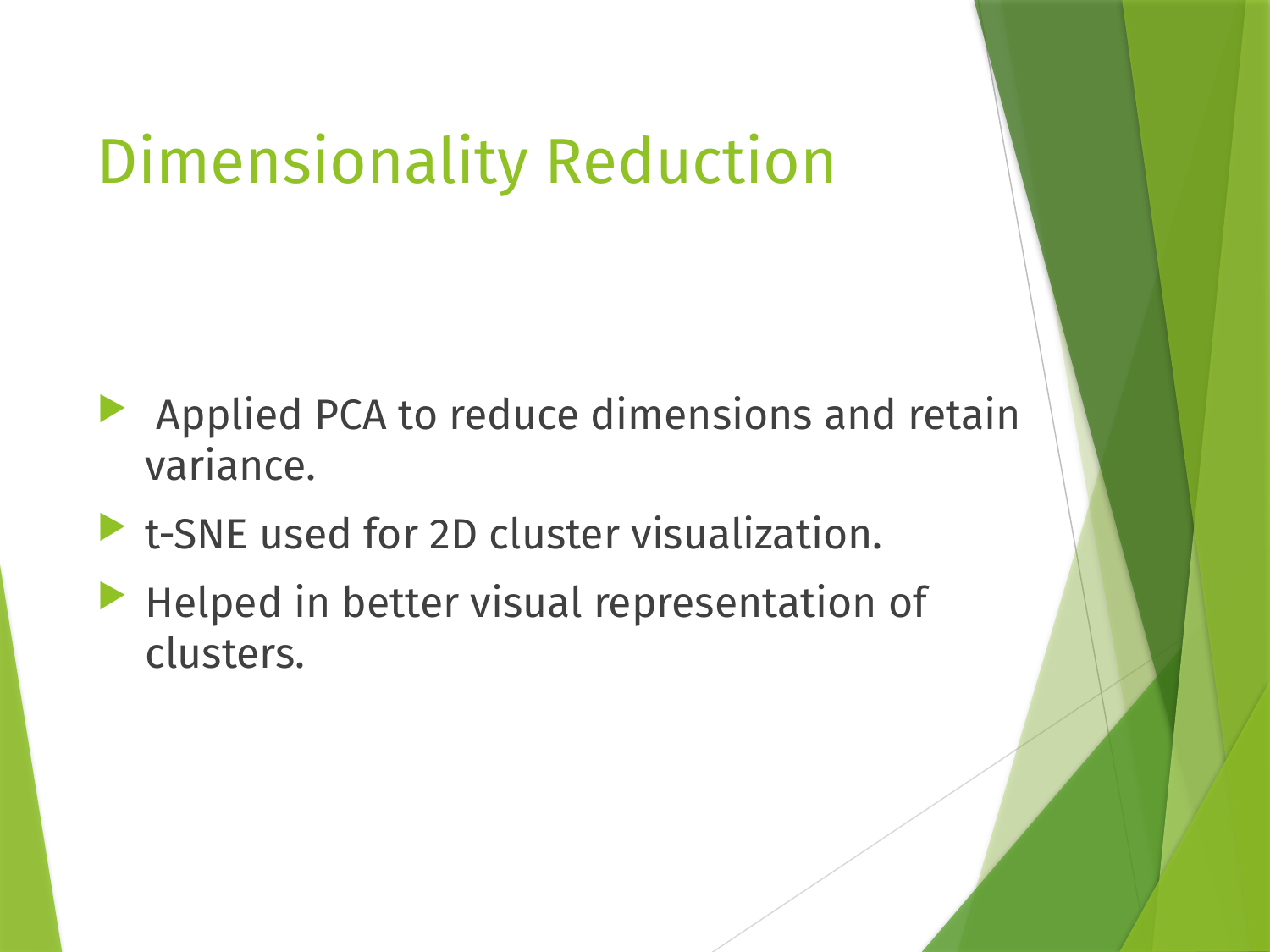

# Dimensionality Reduction
 Applied PCA to reduce dimensions and retain variance.
t-SNE used for 2D cluster visualization.
Helped in better visual representation of clusters.